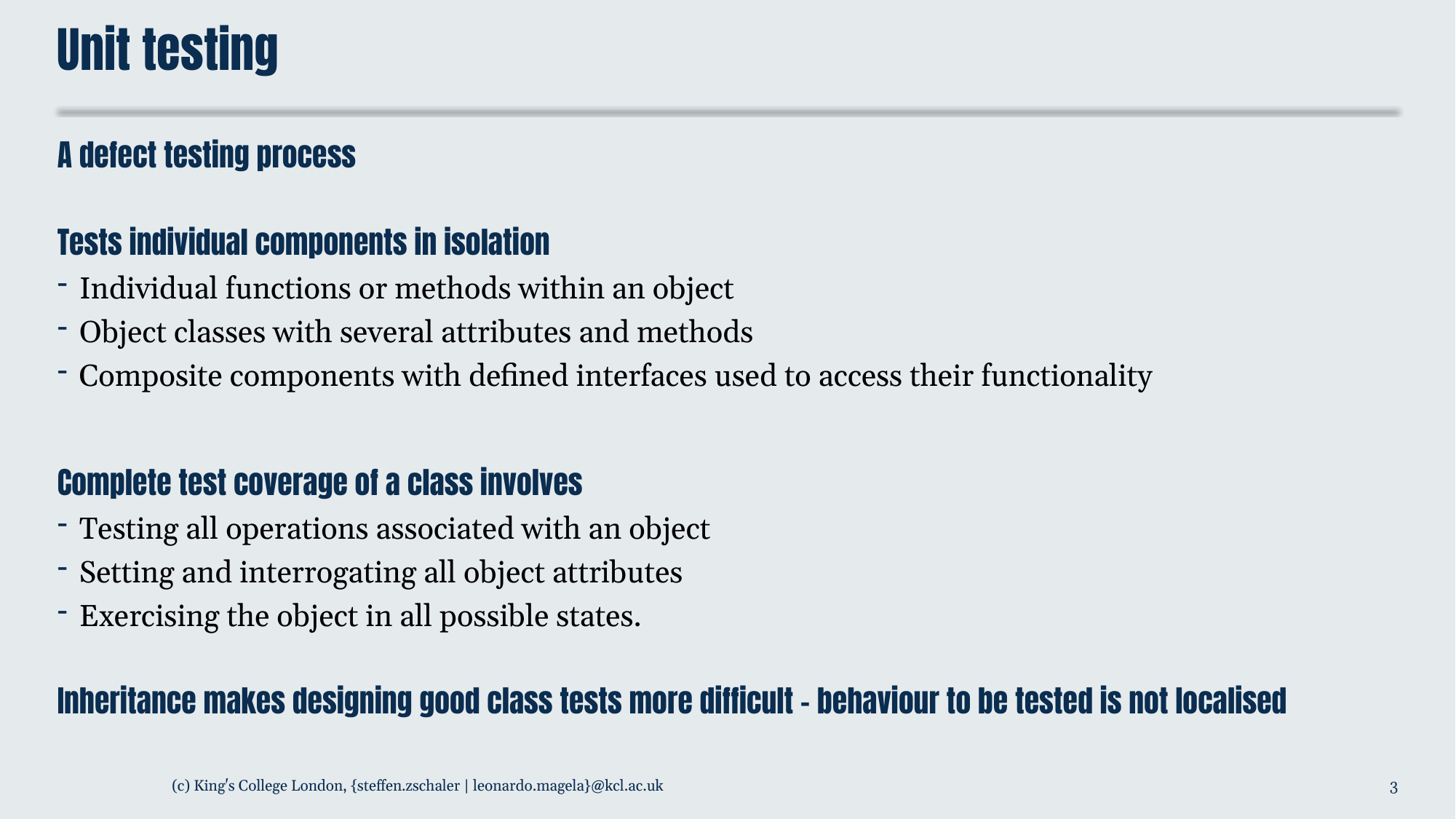

# Unit testing
A defect testing process

Tests individual components in isolation
Individual functions or methods within an object
Object classes with several attributes and methods
Composite components with defined interfaces used to access their functionality

Complete test coverage of a class involves
Testing all operations associated with an object
Setting and interrogating all object attributes
Exercising the object in all possible states.

Inheritance makes designing good class tests more difficult – behaviour to be tested is not localised
(c) King's College London, {steffen.zschaler | leonardo.magela}@kcl.ac.uk
3